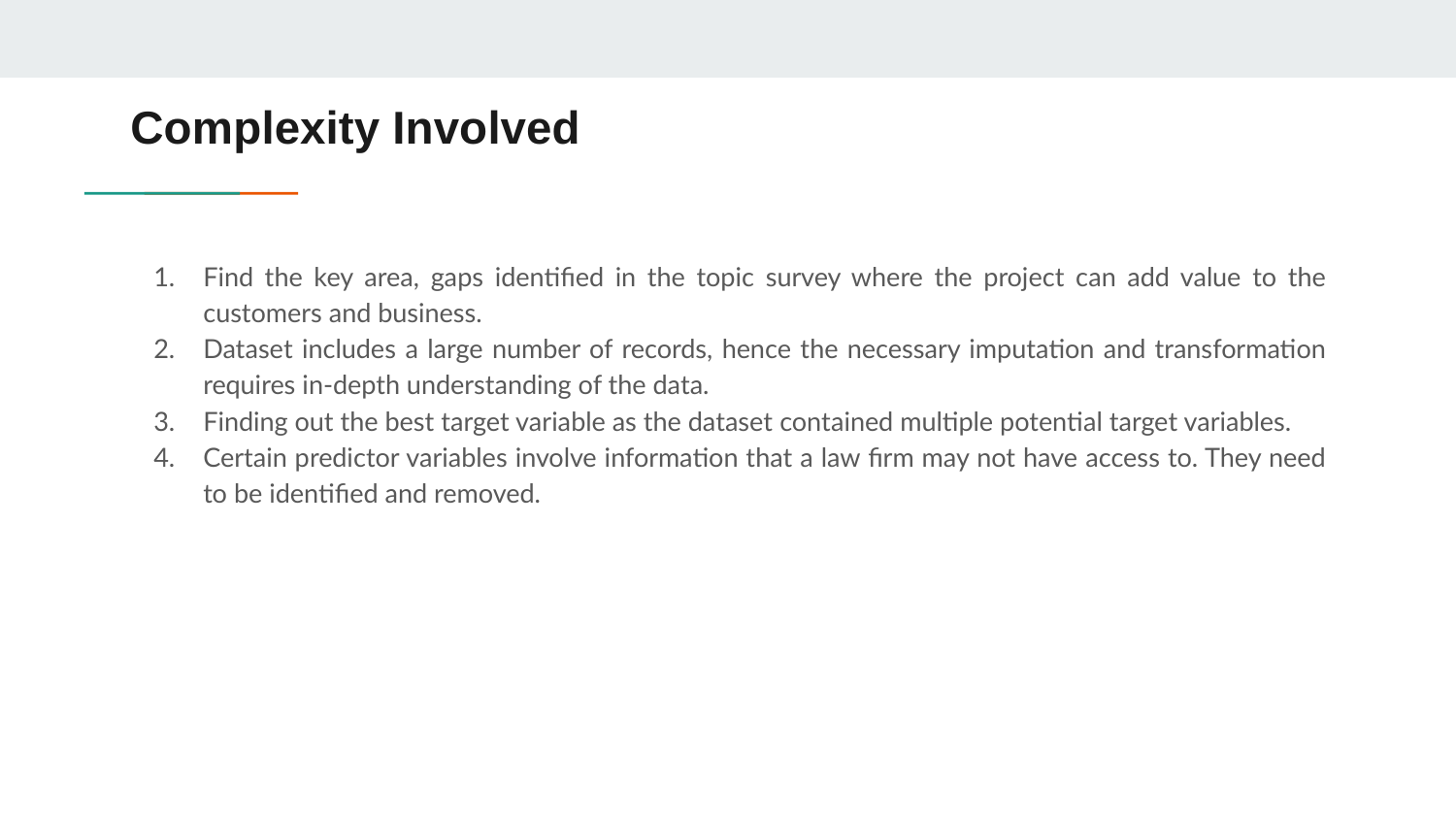

# Complexity Involved
Find the key area, gaps identified in the topic survey where the project can add value to the customers and business.
Dataset includes a large number of records, hence the necessary imputation and transformation requires in-depth understanding of the data.
Finding out the best target variable as the dataset contained multiple potential target variables.
Certain predictor variables involve information that a law firm may not have access to. They need to be identified and removed.